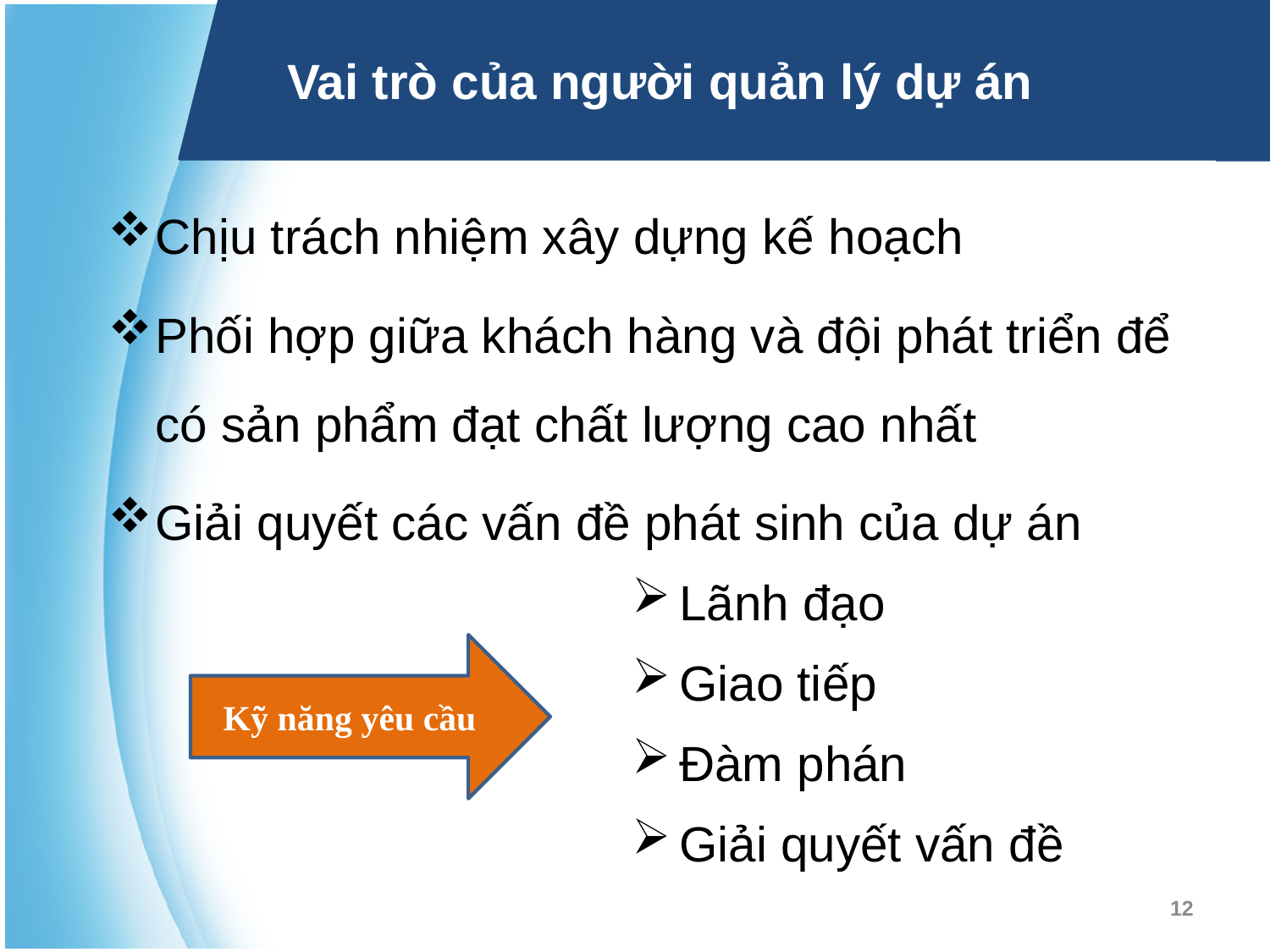

Vai trò của người quản lý dự án

Chịu trách nhiệm xây dựng kế hoạch
Phối hợp giữa khách hàng và đội phát triển để có sản phẩm đạt chất lượng cao nhất
Giải quyết các vấn đề phát sinh của dự án
Lãnh đạo
Giao tiếp
Đàm phán
Giải quyết vấn đề
Kỹ năng yêu cầu
12